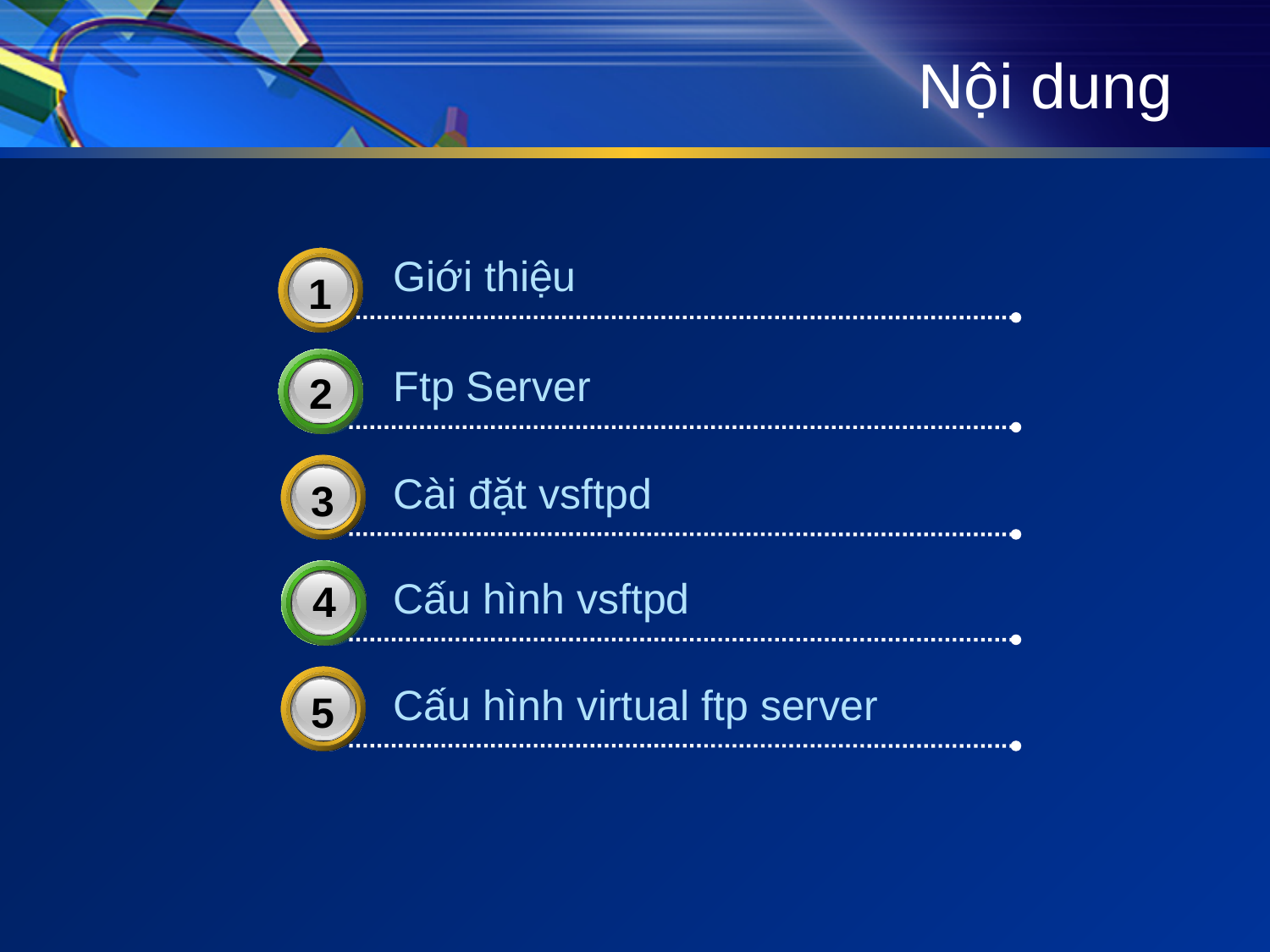

# Nội dung
Giới thiệu

3

1

Ftp Server
2

3

Cài đặt vsftpd
3

Cấu hình vsftpd
4

3

Cấu hình virtual ftp server
5